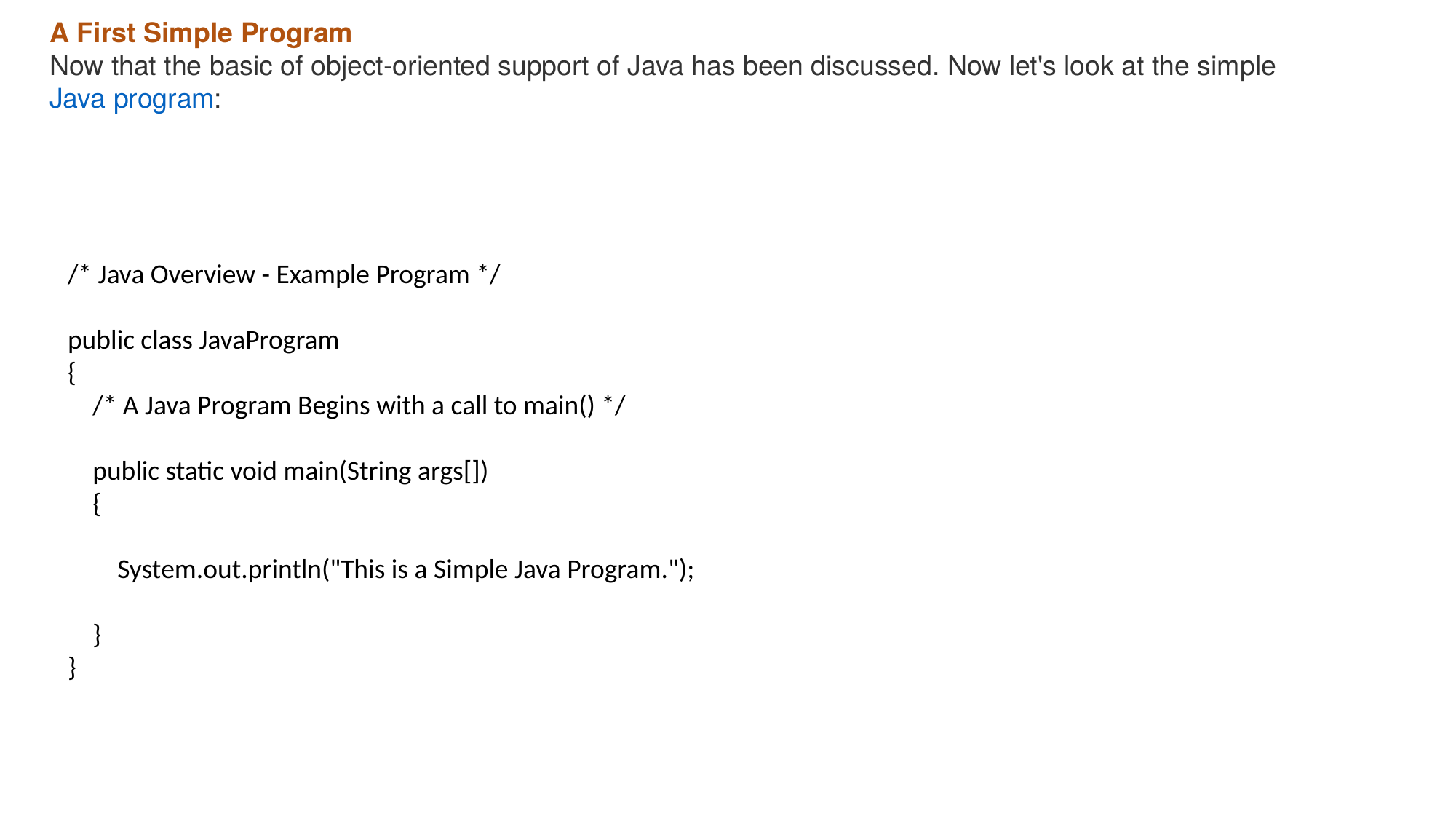

A First Simple Program
Now that the basic of object-oriented support of Java has been discussed. Now let's look at the simple Java program:
/* Java Overview - Example Program */

public class JavaProgram
{
    /* A Java Program Begins with a call to main() */

    public static void main(String args[])
    {

        System.out.println("This is a Simple Java Program.");

    }
}